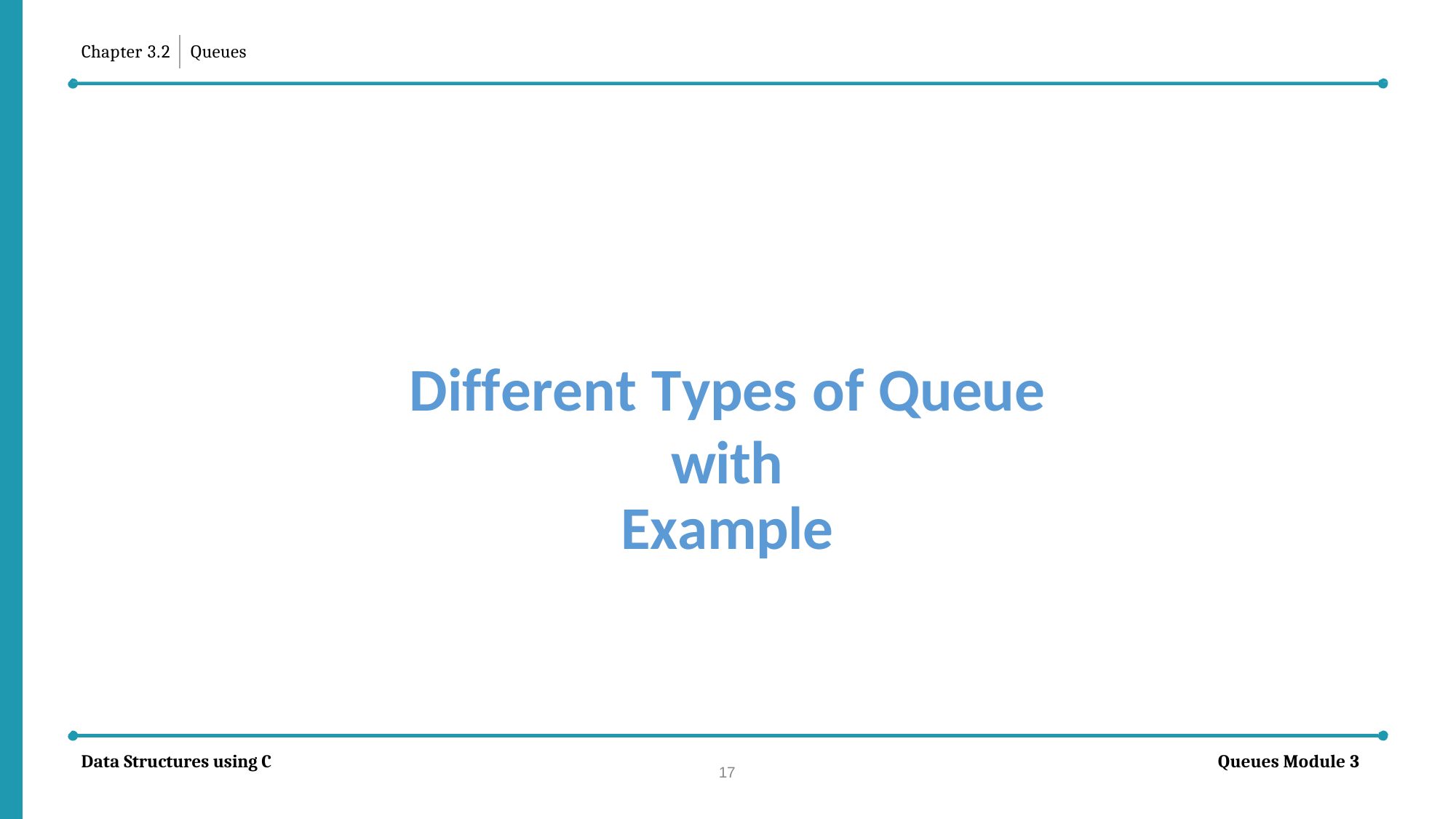

Chapter 3.2
Queues

Different Types of Queue with
Example
Data Structures using C
Queues Module 3
17